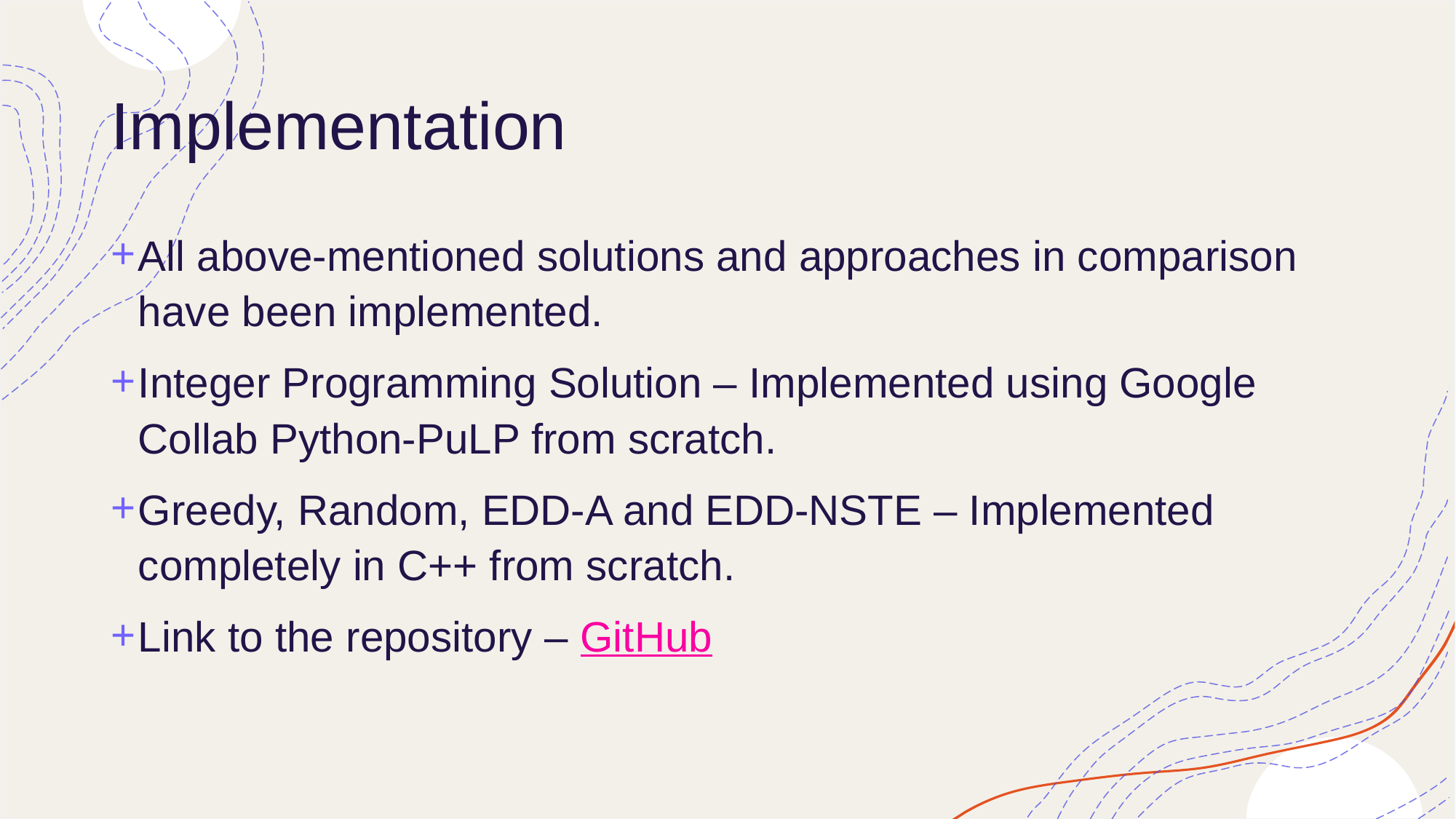

# Implementation
All above-mentioned solutions and approaches in comparison have been implemented.
Integer Programming Solution – Implemented using Google Collab Python-PuLP from scratch.
Greedy, Random, EDD-A and EDD-NSTE – Implemented completely in C++ from scratch.
Link to the repository – GitHub